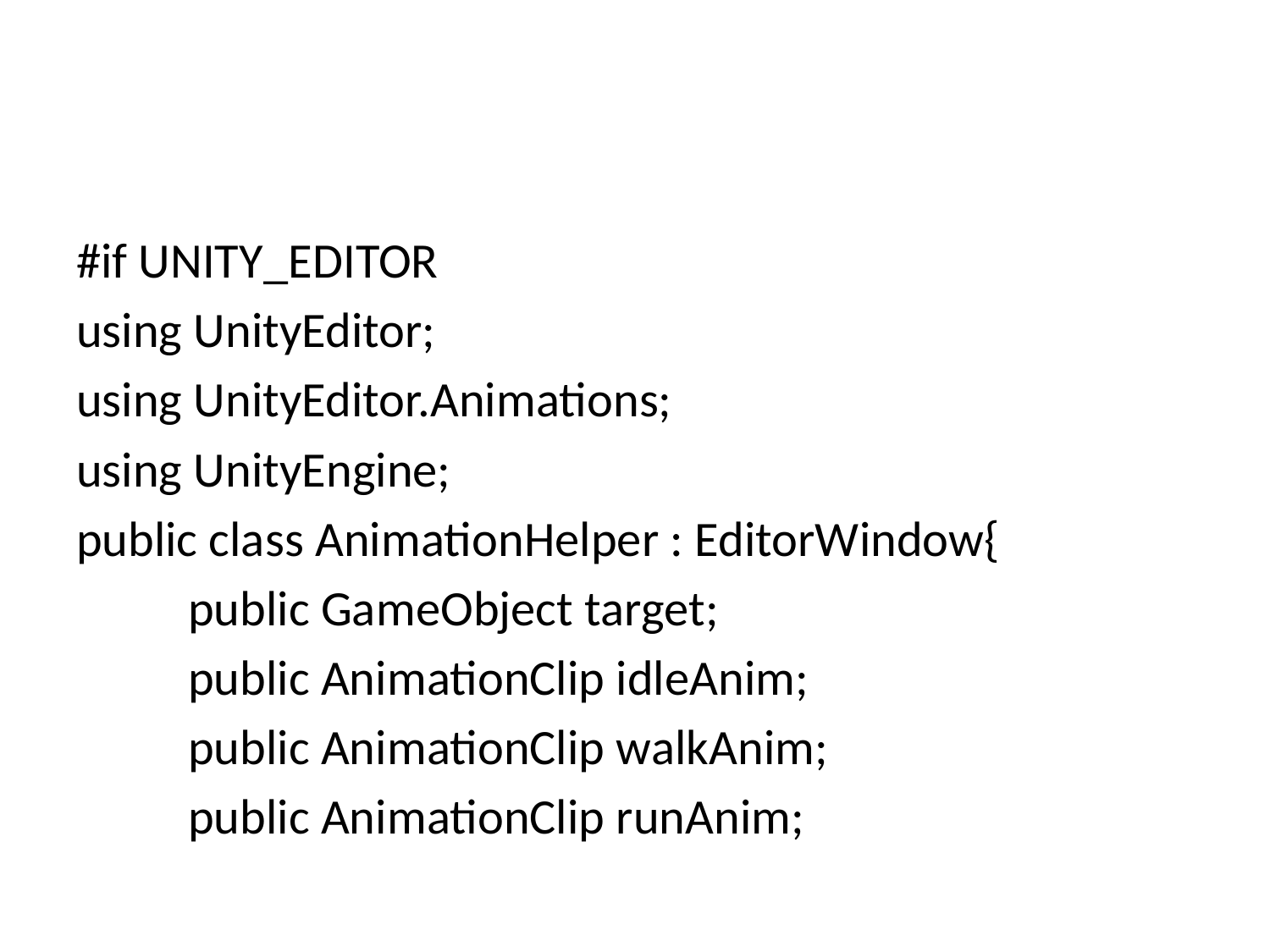

#
#if UNITY_EDITOR
using UnityEditor;
using UnityEditor.Animations;
using UnityEngine;
public class AnimationHelper : EditorWindow{
	public GameObject target;
	public AnimationClip idleAnim;
	public AnimationClip walkAnim;
	public AnimationClip runAnim;